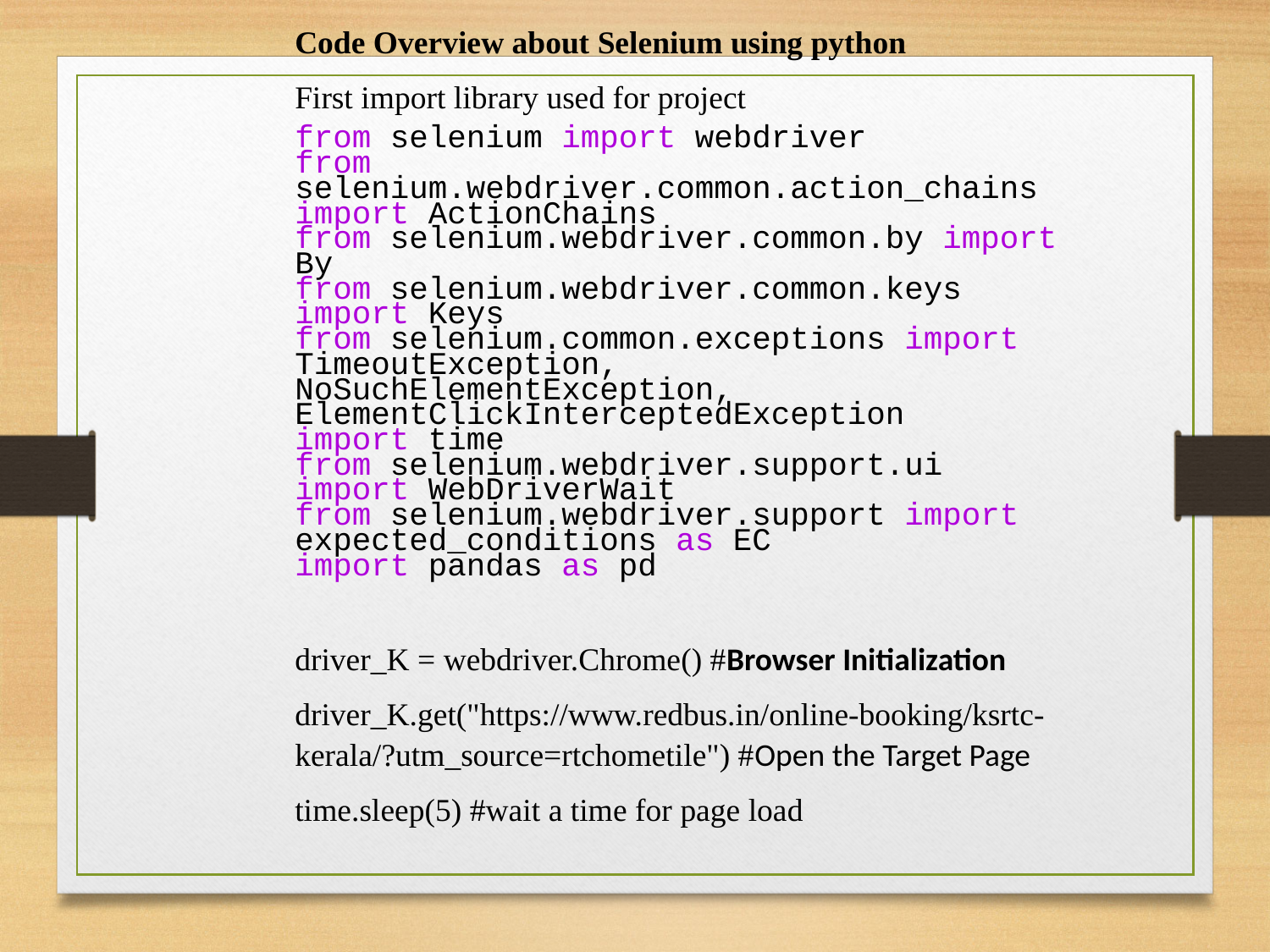

Code Overview about Selenium using python
First import library used for project
from selenium import webdriver
from selenium.webdriver.common.action_chains import ActionChains
from selenium.webdriver.common.by import By
from selenium.webdriver.common.keys import Keys
from selenium.common.exceptions import TimeoutException, NoSuchElementException, ElementClickInterceptedException
import time
from selenium.webdriver.support.ui import WebDriverWait
from selenium.webdriver.support import expected_conditions as EC
import pandas as pd

driver_K = webdriver.Chrome() #Browser Initialization
driver_K.get("https://www.redbus.in/online-booking/ksrtc-kerala/?utm_source=rtchometile") #Open the Target Page
time.sleep(5) #wait a time for page load